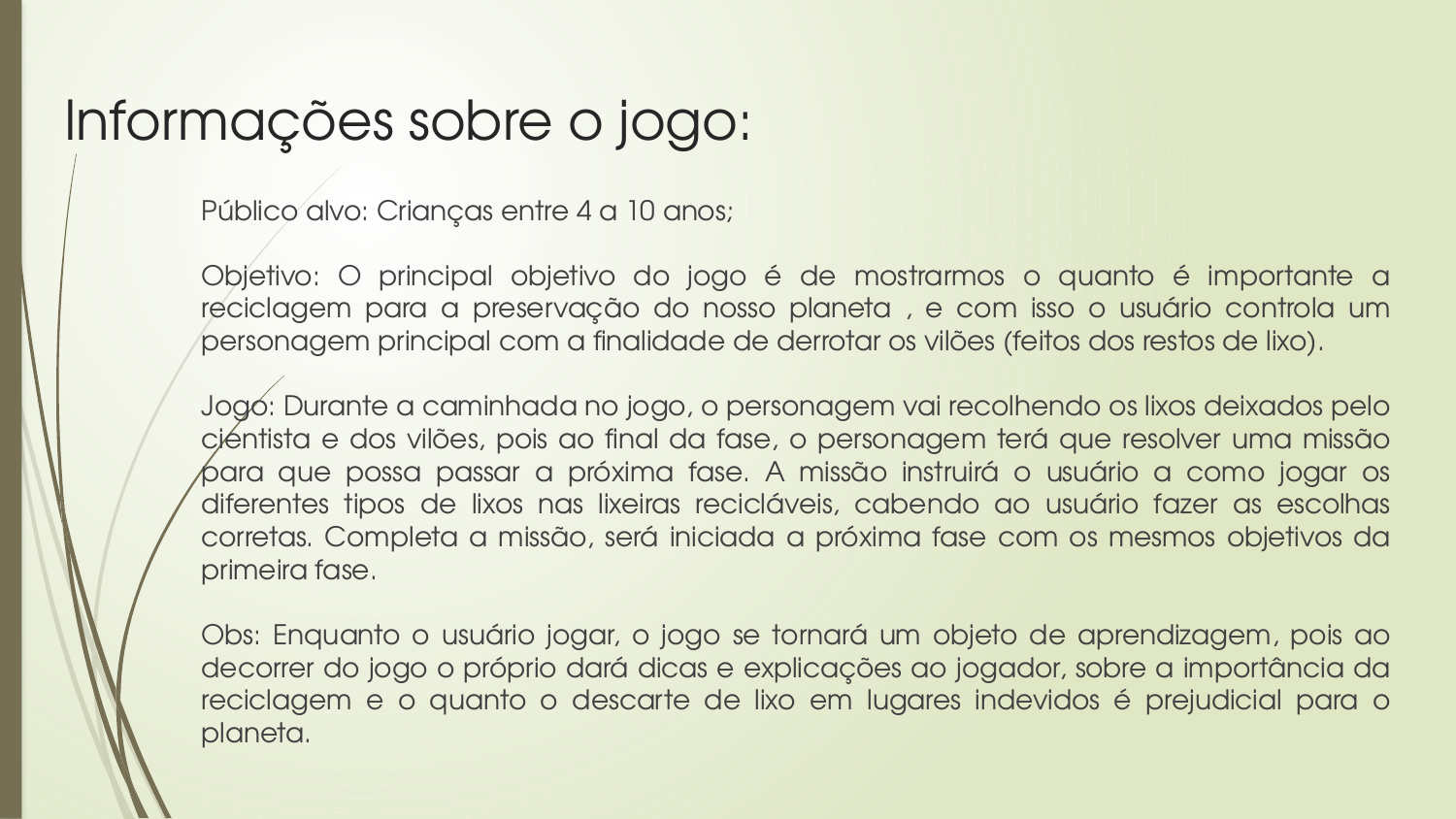

# Informações sobre o jogo:
Público alvo: Crianças entre 4 a 10 anos;
Objetivo: O principal objetivo do jogo é de mostrarmos o quanto é importante a reciclagem para a preservação do nosso planeta , e com isso o usuário controla um personagem principal com a finalidade de derrotar os vilões (feitos dos restos de lixo).
Jogo: Durante a caminhada no jogo, o personagem vai recolhendo os lixos deixados pelo cientista e dos vilões, pois ao final da fase, o personagem terá que resolver uma missão para que possa passar a próxima fase. A missão instruirá o usuário a como jogar os diferentes tipos de lixos nas lixeiras recicláveis, cabendo ao usuário fazer as escolhas corretas. Completa a missão, será iniciada a próxima fase com os mesmos objetivos da primeira fase.
Obs: Enquanto o usuário jogar, o jogo se tornará um objeto de aprendizagem, pois ao decorrer do jogo o próprio dará dicas e explicações ao jogador, sobre a importância da reciclagem e o quanto o descarte de lixo em lugares indevidos é prejudicial para o planeta.